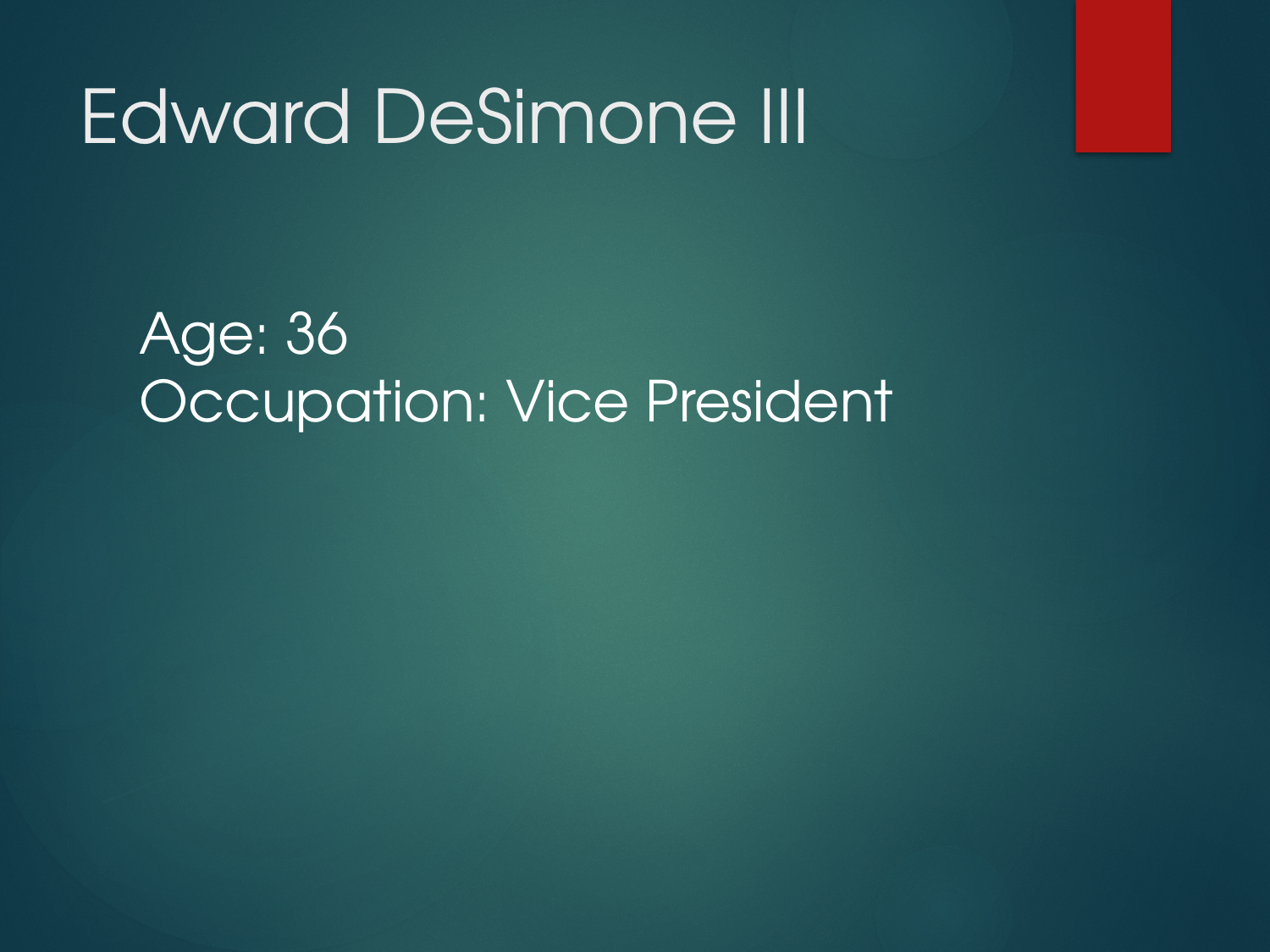

# Edward DeSimone III

Age: 36
Occupation: Vice President